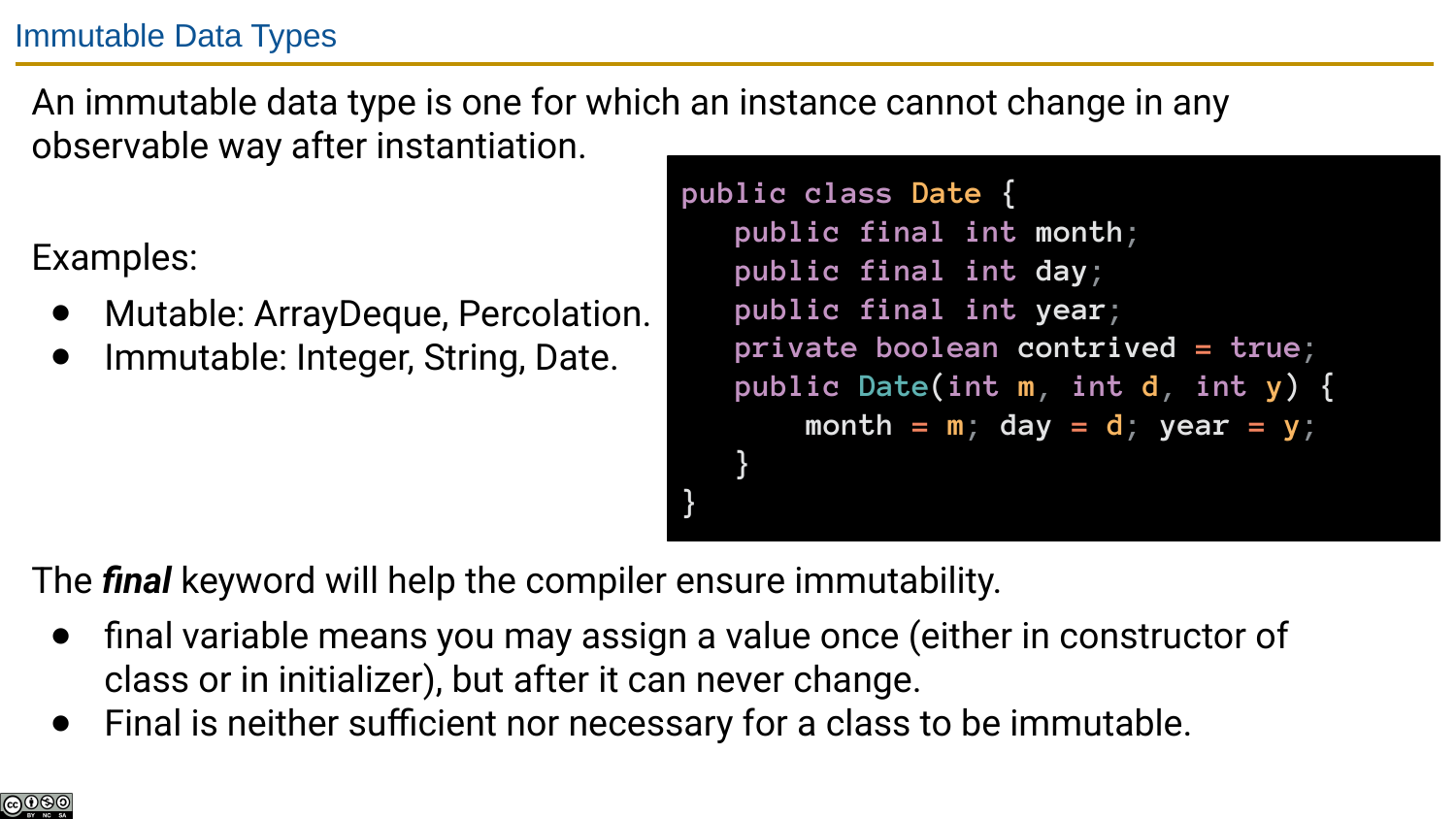

# Immutable Data Types
An immutable data type is one for which an instance cannot change in any observable way after instantiation.

Examples:
Mutable: ArrayDeque, Percolation.
Immutable: Integer, String, Date.

The final keyword will help the compiler ensure immutability.
final variable means you may assign a value once (either in constructor of class or in initializer), but after it can never change.
Final is neither sufficient nor necessary for a class to be immutable.
public class Date {
   public final int month;
   public final int day;
   public final int year;
   private boolean contrived = true;
   public Date(int m, int d, int y) {
       month = m; day = d; year = y;
   }
}